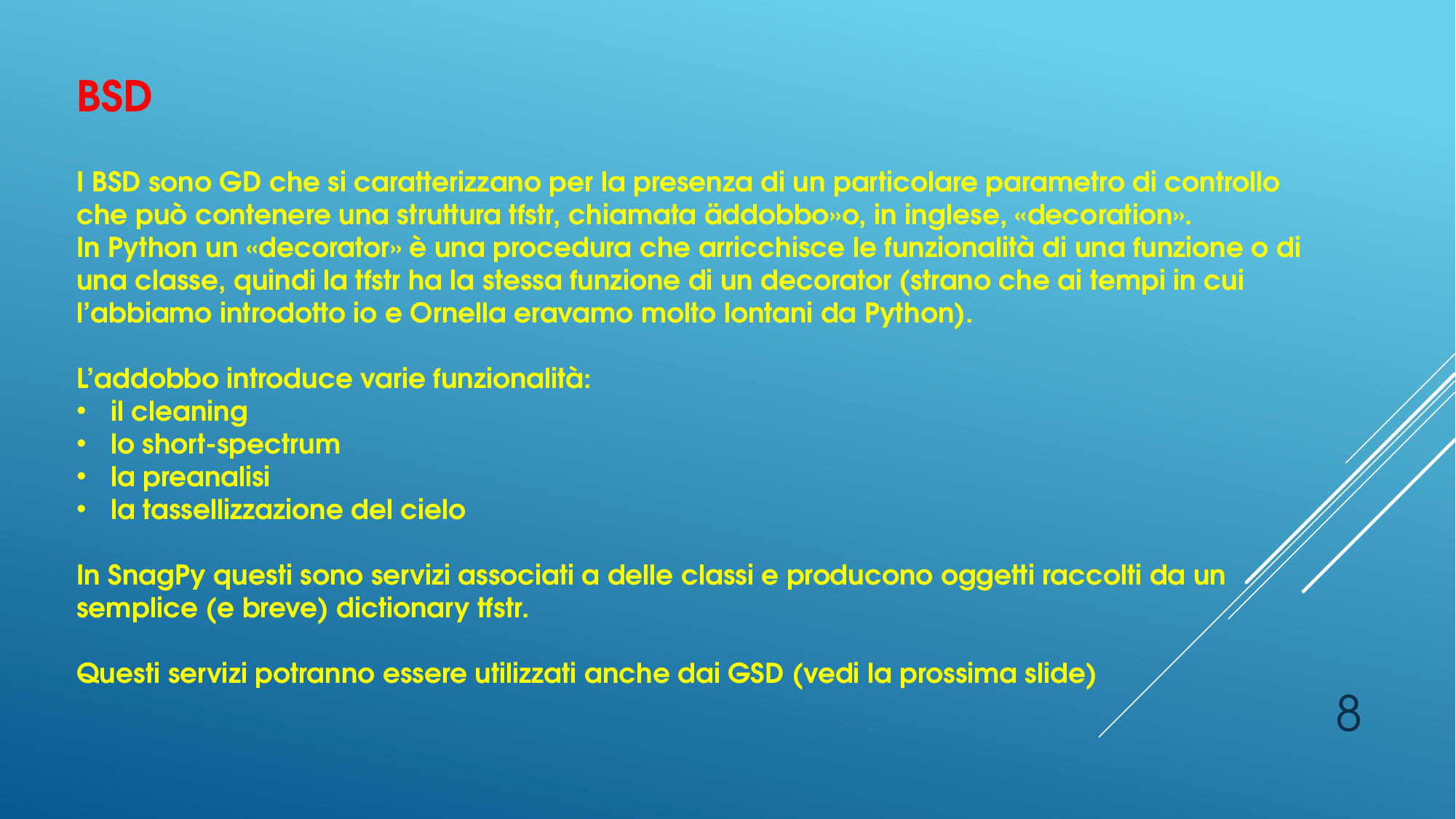

BSD
I BSD sono GD che si caratterizzano per la presenza di un particolare parametro di controllo che può contenere una struttura tfstr, chiamata äddobbo»o, in inglese, «decoration».
In Python un «decorator» è una procedura che arricchisce le funzionalità di una funzione o di una classe, quindi la tfstr ha la stessa funzione di un decorator (strano che ai tempi in cui l’abbiamo introdotto io e Ornella eravamo molto lontani da Python).

L’addobbo introduce varie funzionalità:
il cleaning
lo short-spectrum
la preanalisi
la tassellizzazione del cielo

In SnagPy questi sono servizi associati a delle classi e producono oggetti raccolti da un semplice (e breve) dictionary tfstr.

Questi servizi potranno essere utilizzati anche dai GSD (vedi la prossima slide)
8